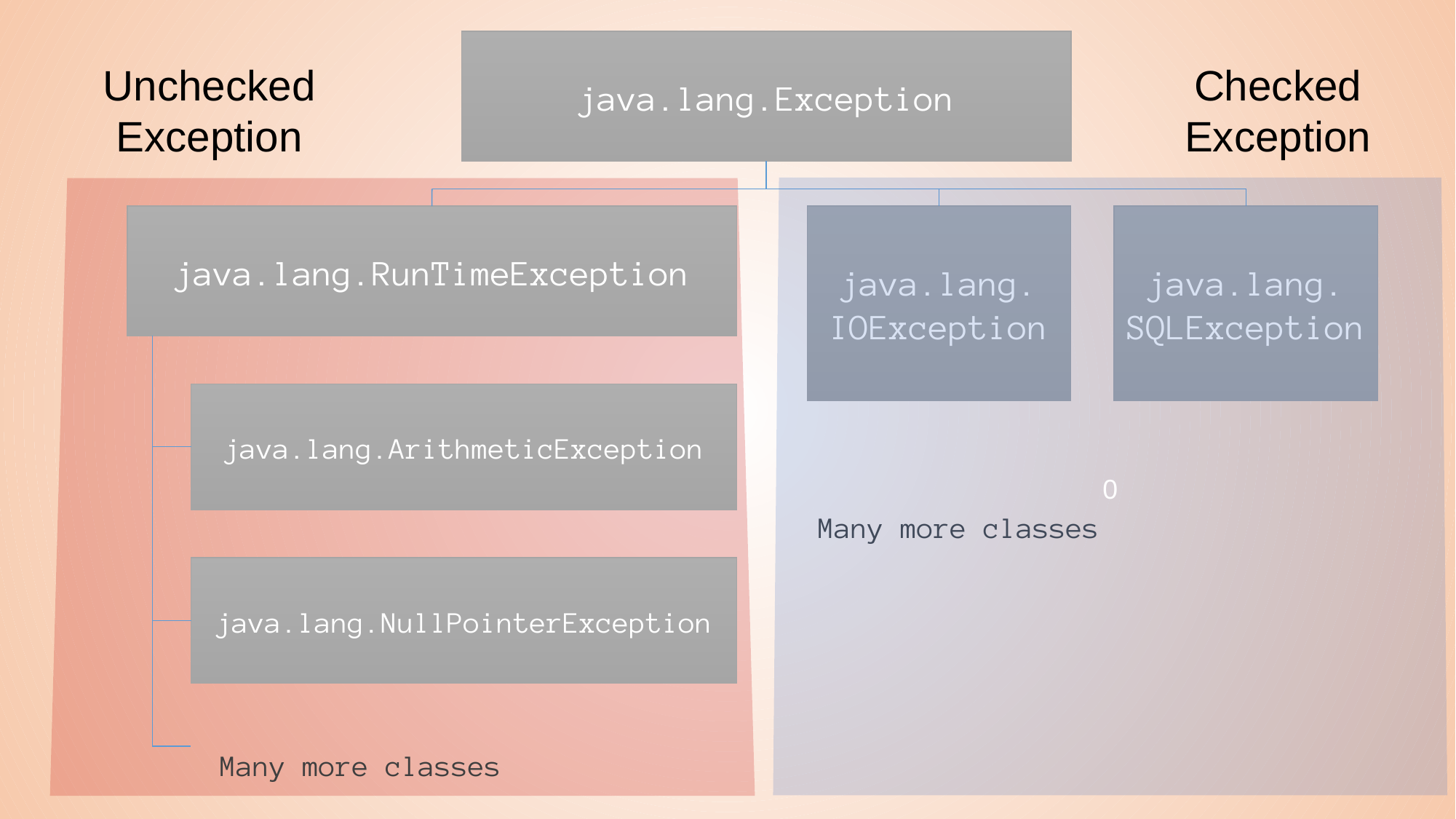

java.lang.Exception
Unchecked Exception
Checked Exception
0
0
java.lang.RunTimeException
java.lang.
IOException
java.lang.
SQLException
java.lang.ArithmeticException
Many more classes
java.lang.NullPointerException
Many more classes